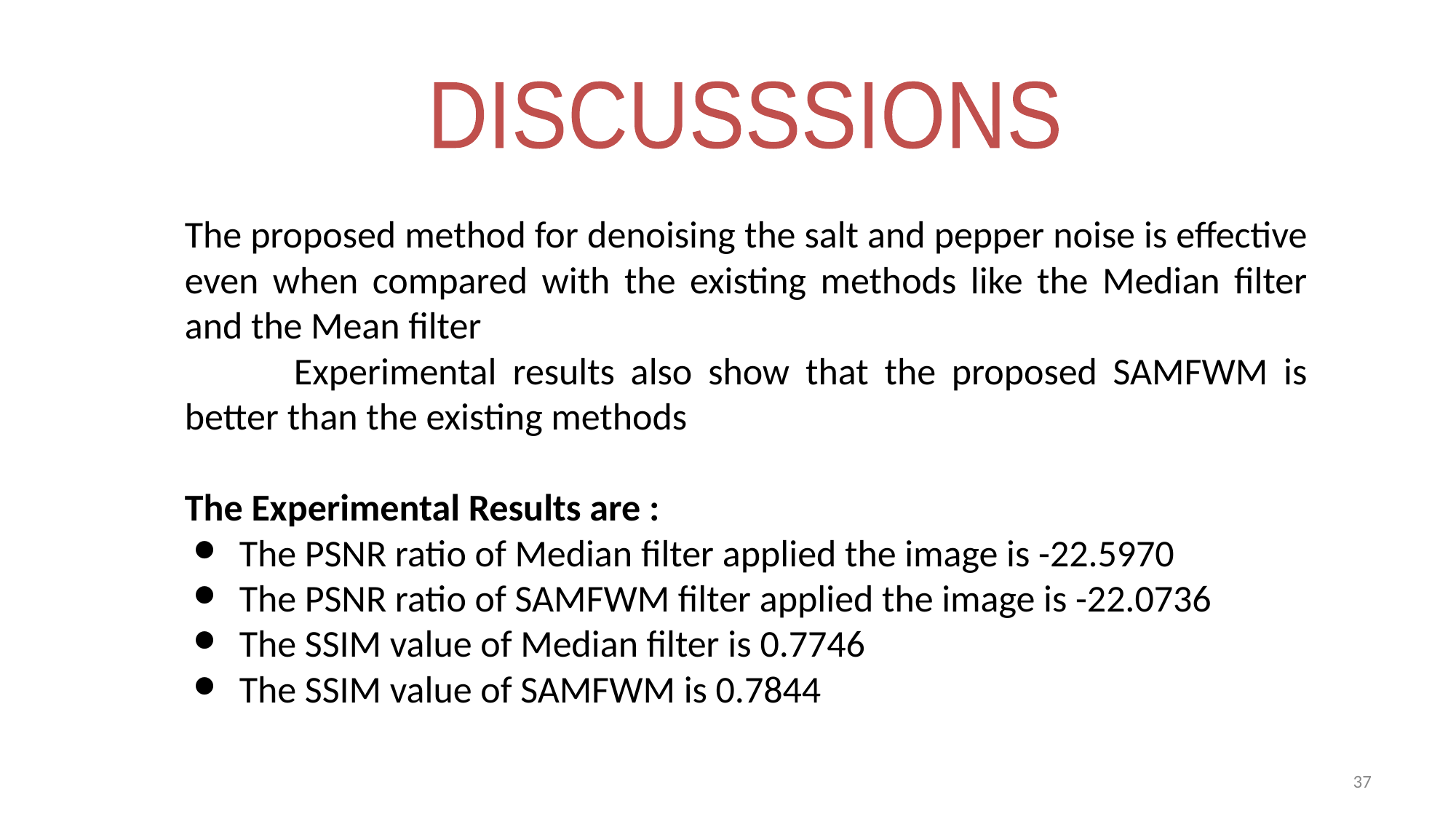

DISCUSSSIONS
The proposed method for denoising the salt and pepper noise is effective even when compared with the existing methods like the Median filter and the Mean filter
	Experimental results also show that the proposed SAMFWM is better than the existing methods

The Experimental Results are :
The PSNR ratio of Median filter applied the image is -22.5970
The PSNR ratio of SAMFWM filter applied the image is -22.0736
The SSIM value of Median filter is 0.7746
The SSIM value of SAMFWM is 0.7844

37